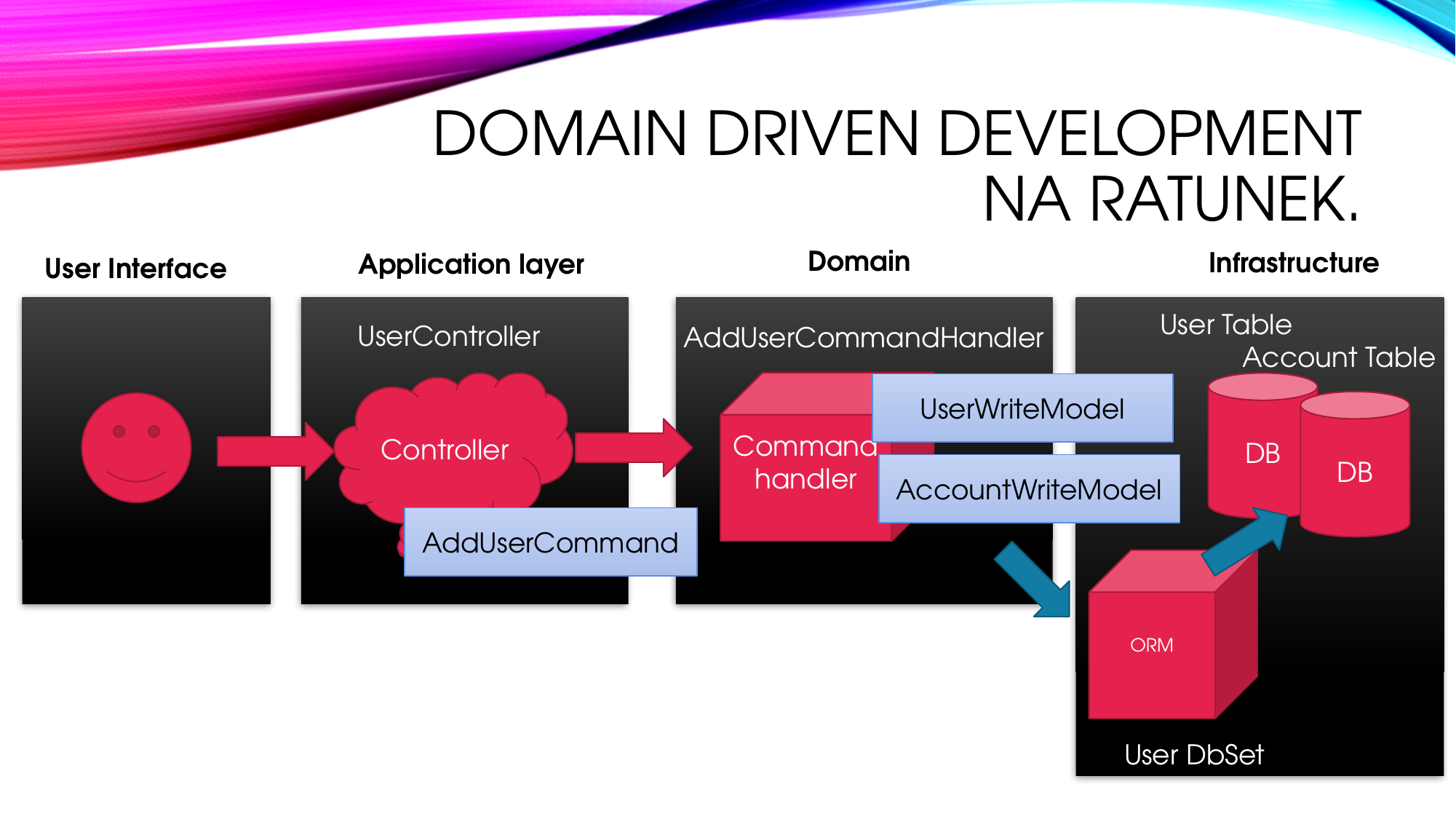

# Domain Driven Development na ratunek.
Domain
Infrastructure
Application layer
User Interface

User Table
UserController
AddUserCommandHandler
Account Table
Controller
Command handler

DB
UserWriteModel
DB

AccountWriteModel

AddUserCommand

ORM

User DbSet